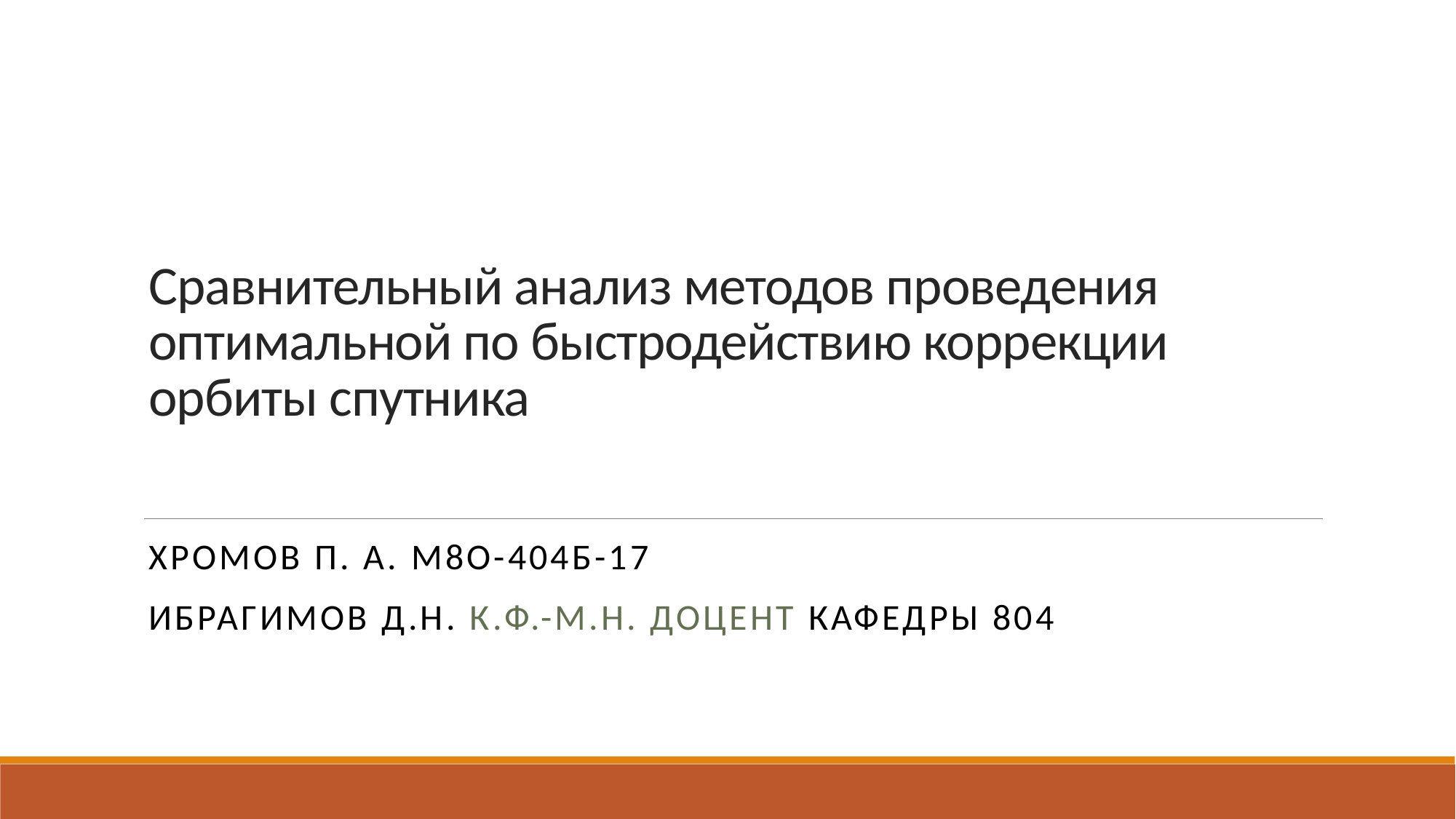

# Сравнительный анализ методов проведения оптимальной по быстродействию коррекции орбиты спутника
Хромов П. А. М8О-404Б-17
Ибрагимов Д.Н. к.ф.-м.н. доцент кафедры 804